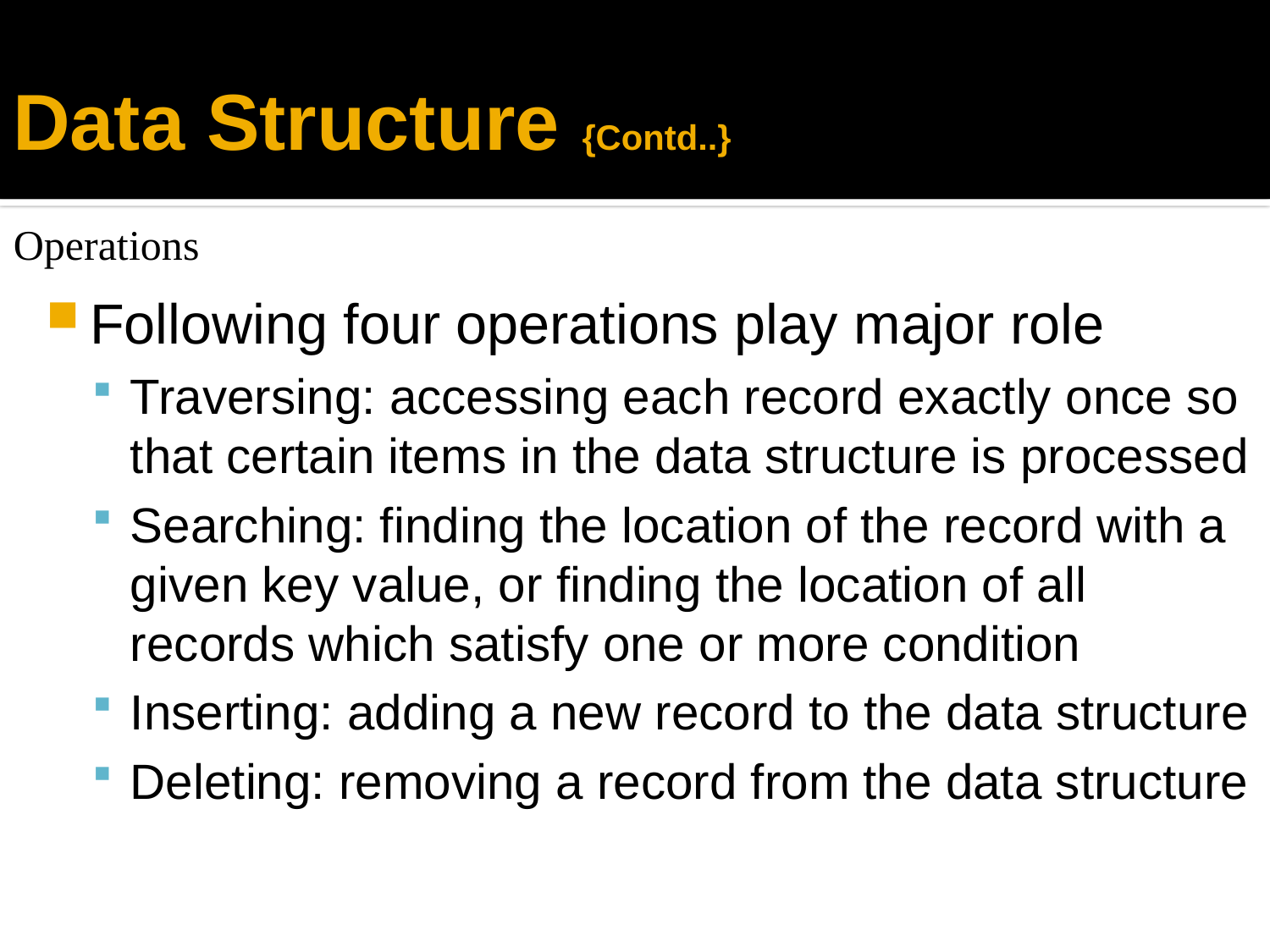

# Data Structure {Contd..}
Operations
Following four operations play major role
Traversing: accessing each record exactly once so that certain items in the data structure is processed
Searching: finding the location of the record with a given key value, or finding the location of all records which satisfy one or more condition
Inserting: adding a new record to the data structure
Deleting: removing a record from the data structure